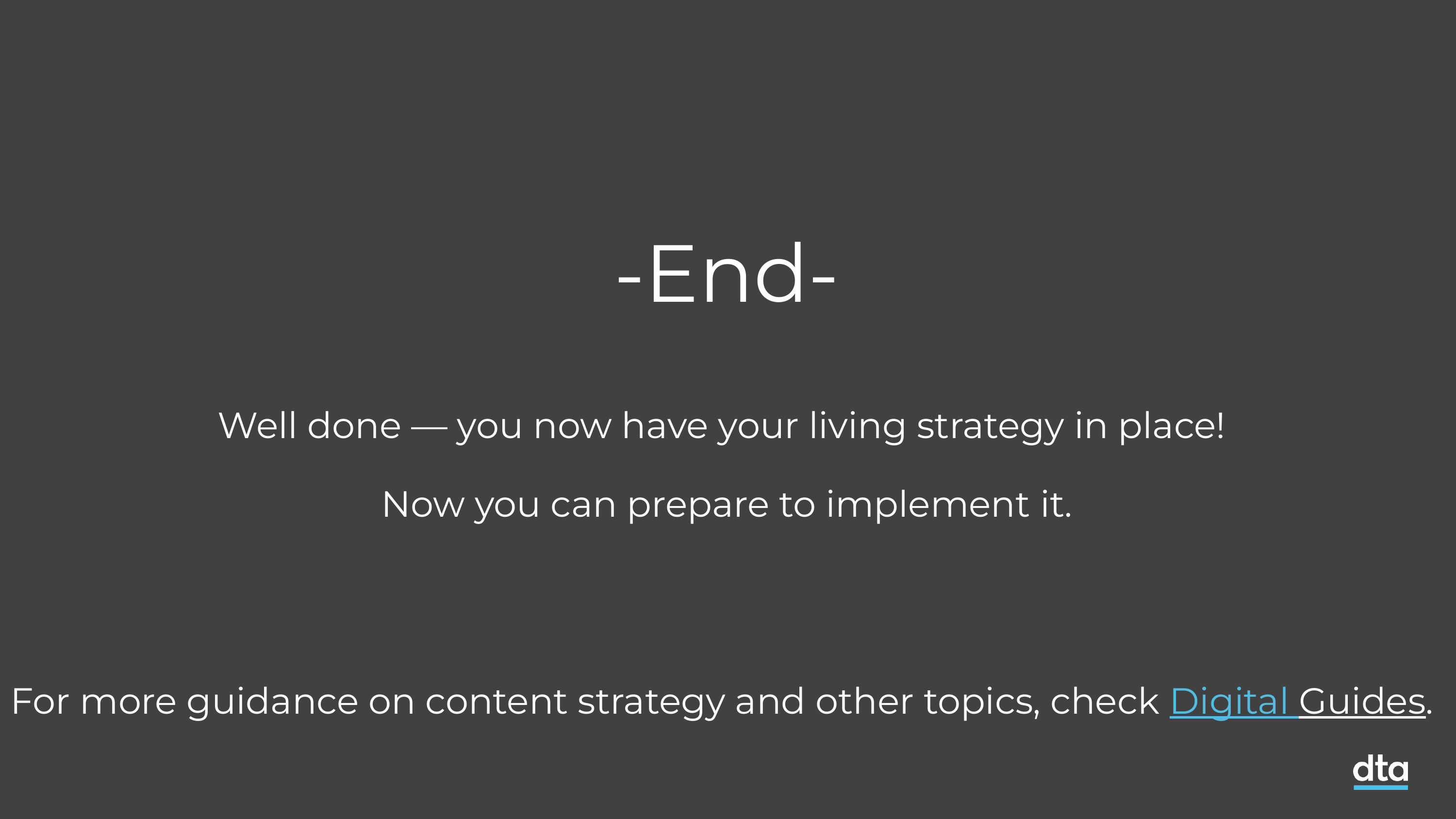

# -End-

Well done — you now have your living strategy in place!
Now you can prepare to implement it.
For more guidance on content strategy and other topics, check Digital Guides.